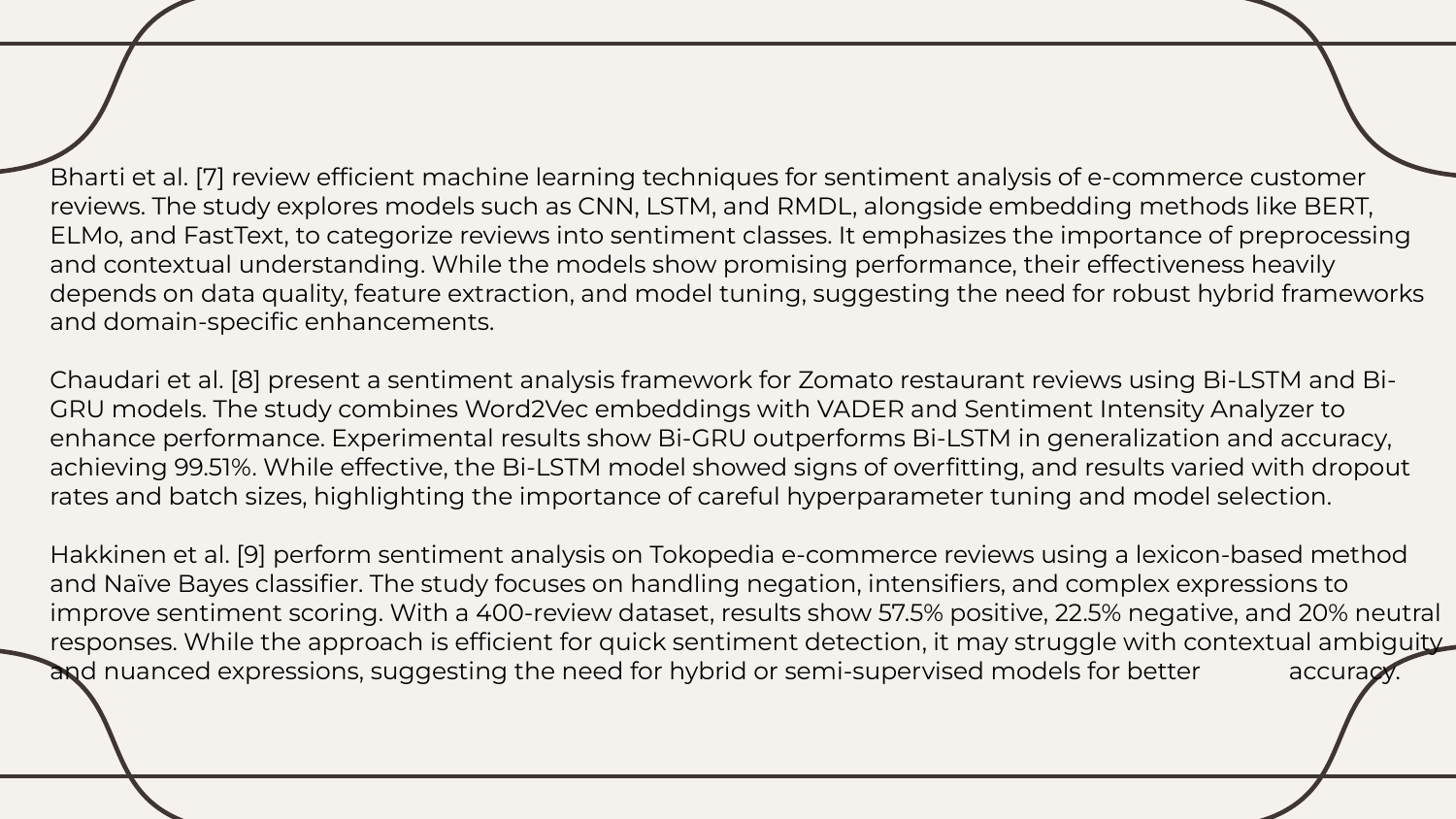

#
Bharti et al. [7] review efficient machine learning techniques for sentiment analysis of e-commerce customer reviews. The study explores models such as CNN, LSTM, and RMDL, alongside embedding methods like BERT, ELMo, and FastText, to categorize reviews into sentiment classes. It emphasizes the importance of preprocessing and contextual understanding. While the models show promising performance, their effectiveness heavily depends on data quality, feature extraction, and model tuning, suggesting the need for robust hybrid frameworks and domain-specific enhancements.

Chaudari et al. [8] present a sentiment analysis framework for Zomato restaurant reviews using Bi-LSTM and Bi-GRU models. The study combines Word2Vec embeddings with VADER and Sentiment Intensity Analyzer to enhance performance. Experimental results show Bi-GRU outperforms Bi-LSTM in generalization and accuracy, achieving 99.51%. While effective, the Bi-LSTM model showed signs of overfitting, and results varied with dropout rates and batch sizes, highlighting the importance of careful hyperparameter tuning and model selection.

Hakkinen et al. [9] perform sentiment analysis on Tokopedia e-commerce reviews using a lexicon-based method and Naïve Bayes classifier. The study focuses on handling negation, intensifiers, and complex expressions to improve sentiment scoring. With a 400-review dataset, results show 57.5% positive, 22.5% negative, and 20% neutral responses. While the approach is efficient for quick sentiment detection, it may struggle with contextual ambiguity and nuanced expressions, suggesting the need for hybrid or semi-supervised models for better              accuracy.